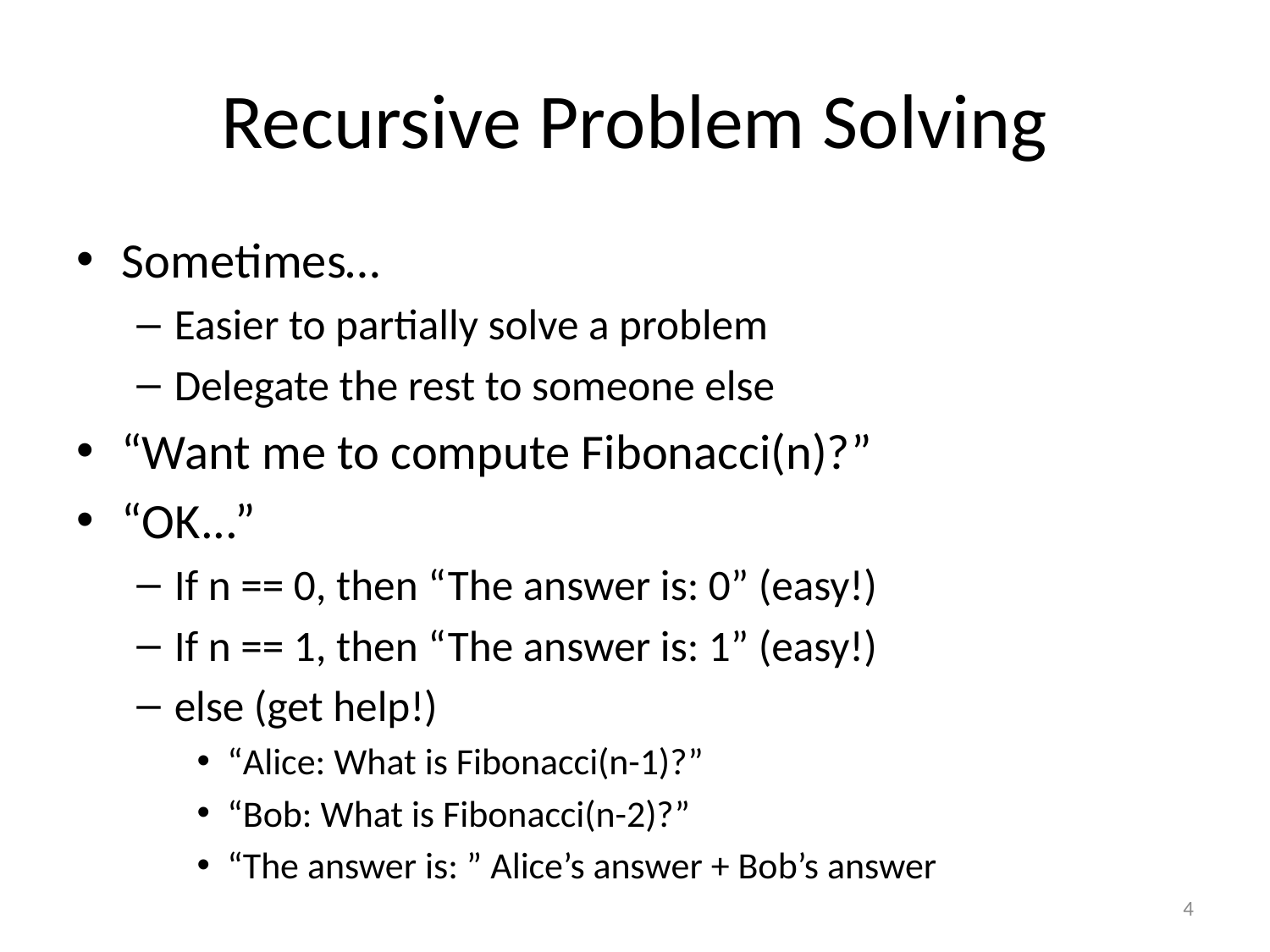

# Recursive Problem Solving
Sometimes…
Easier to partially solve a problem
Delegate the rest to someone else
“Want me to compute Fibonacci(n)?”
“OK...”
If n == 0, then “The answer is: 0” (easy!)
If n == 1, then “The answer is: 1” (easy!)
else (get help!)
“Alice: What is Fibonacci(n-1)?”
“Bob: What is Fibonacci(n-2)?”
“The answer is: ” Alice’s answer + Bob’s answer
4